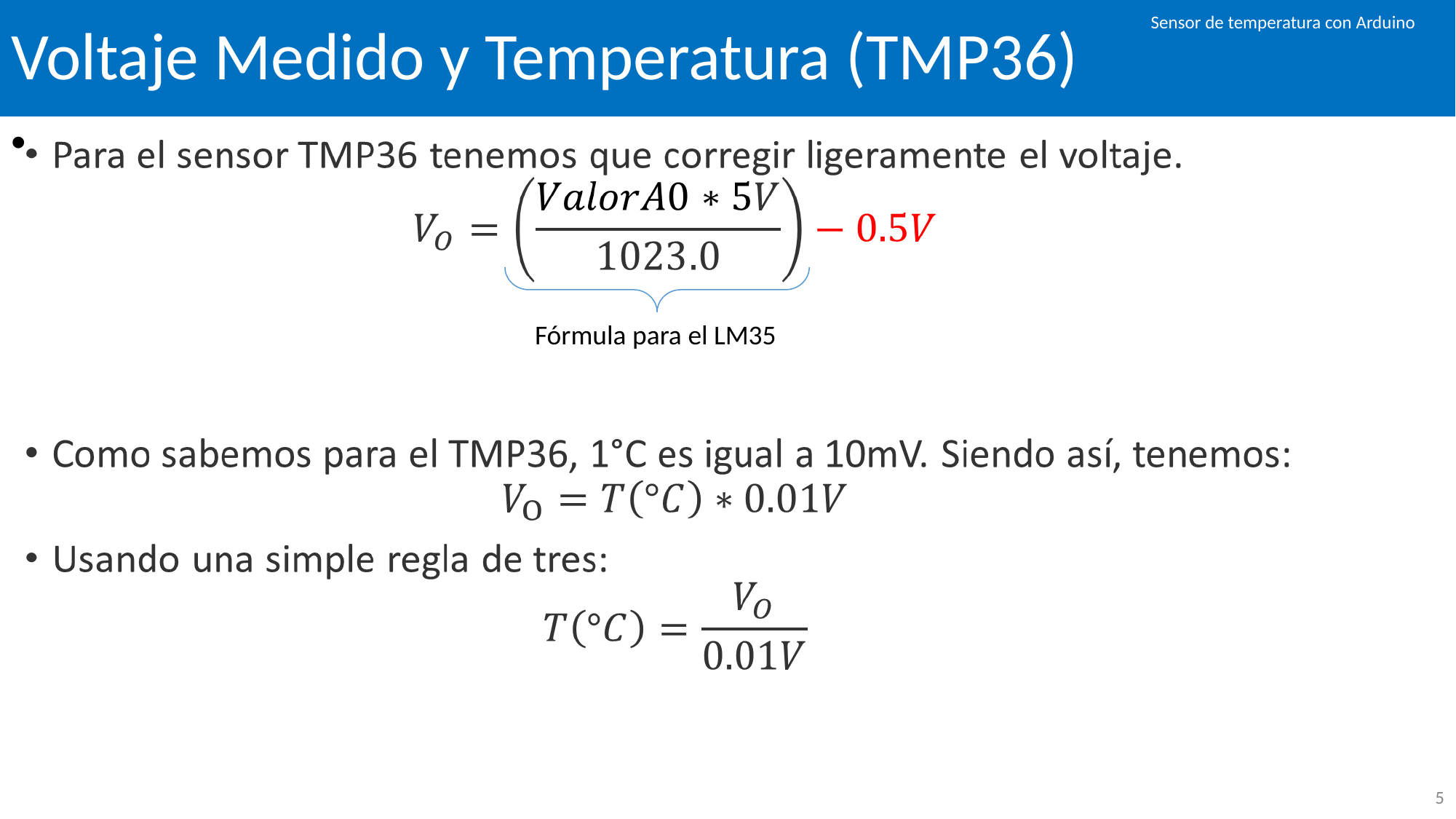

# Voltaje Medido y Temperatura (TMP36)
Sensor de temperatura con Arduino

Fórmula para el LM35
5